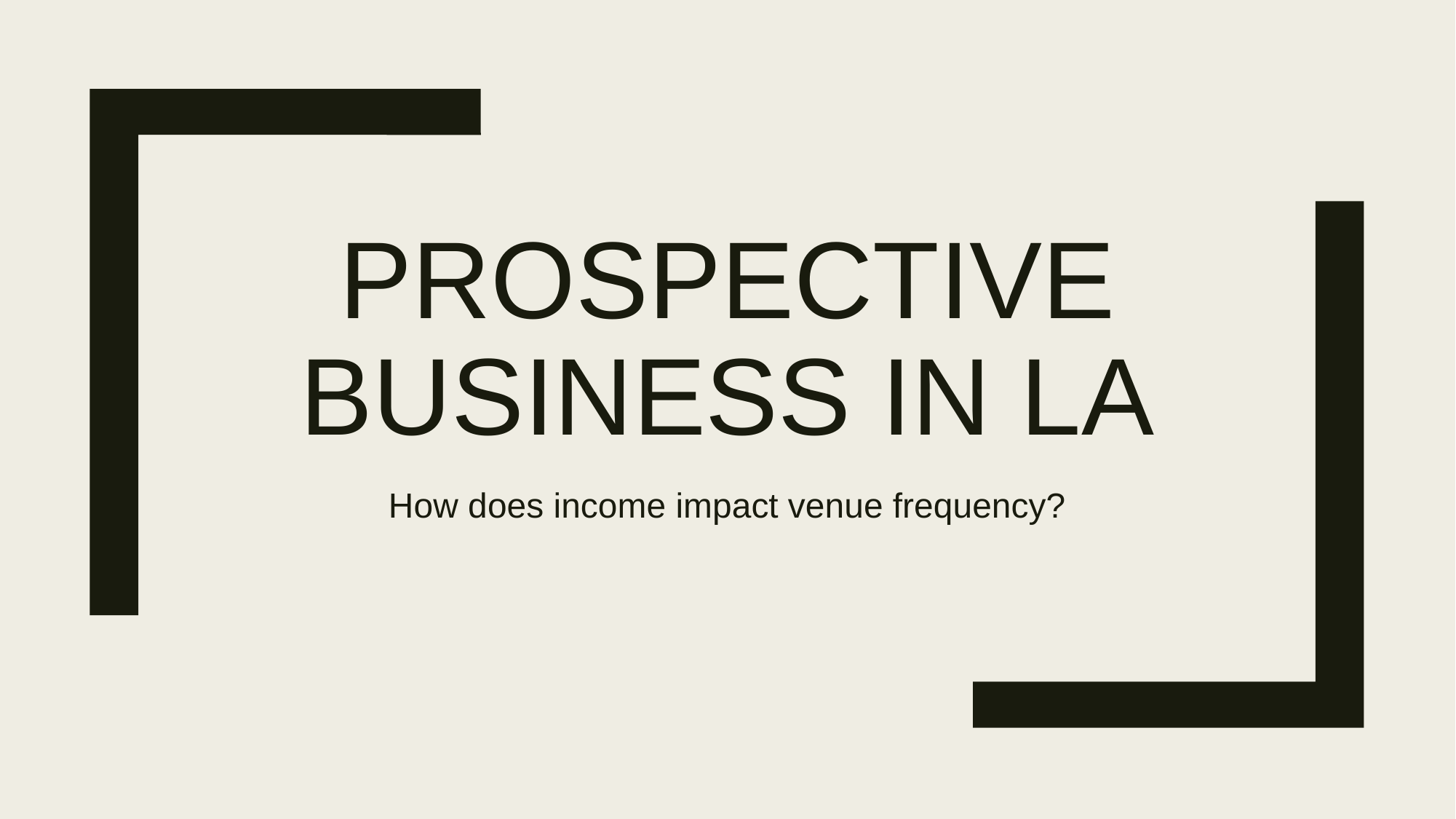

# Prospective Business in LA
How does income impact venue frequency?